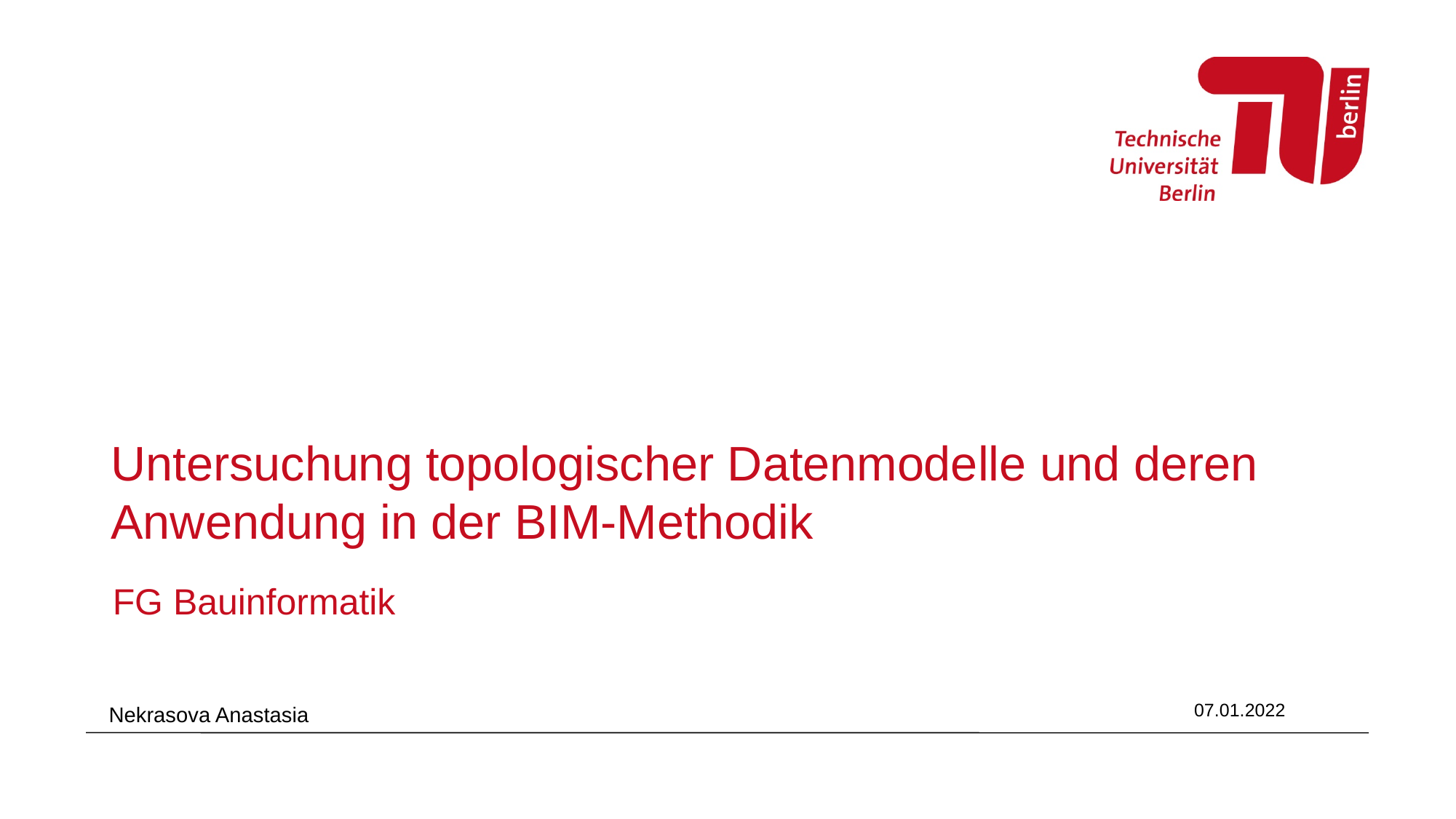

Untersuchung topologischer Datenmodelle und deren Anwendung in der BIM-Methodik
Nekrasova Anastasia